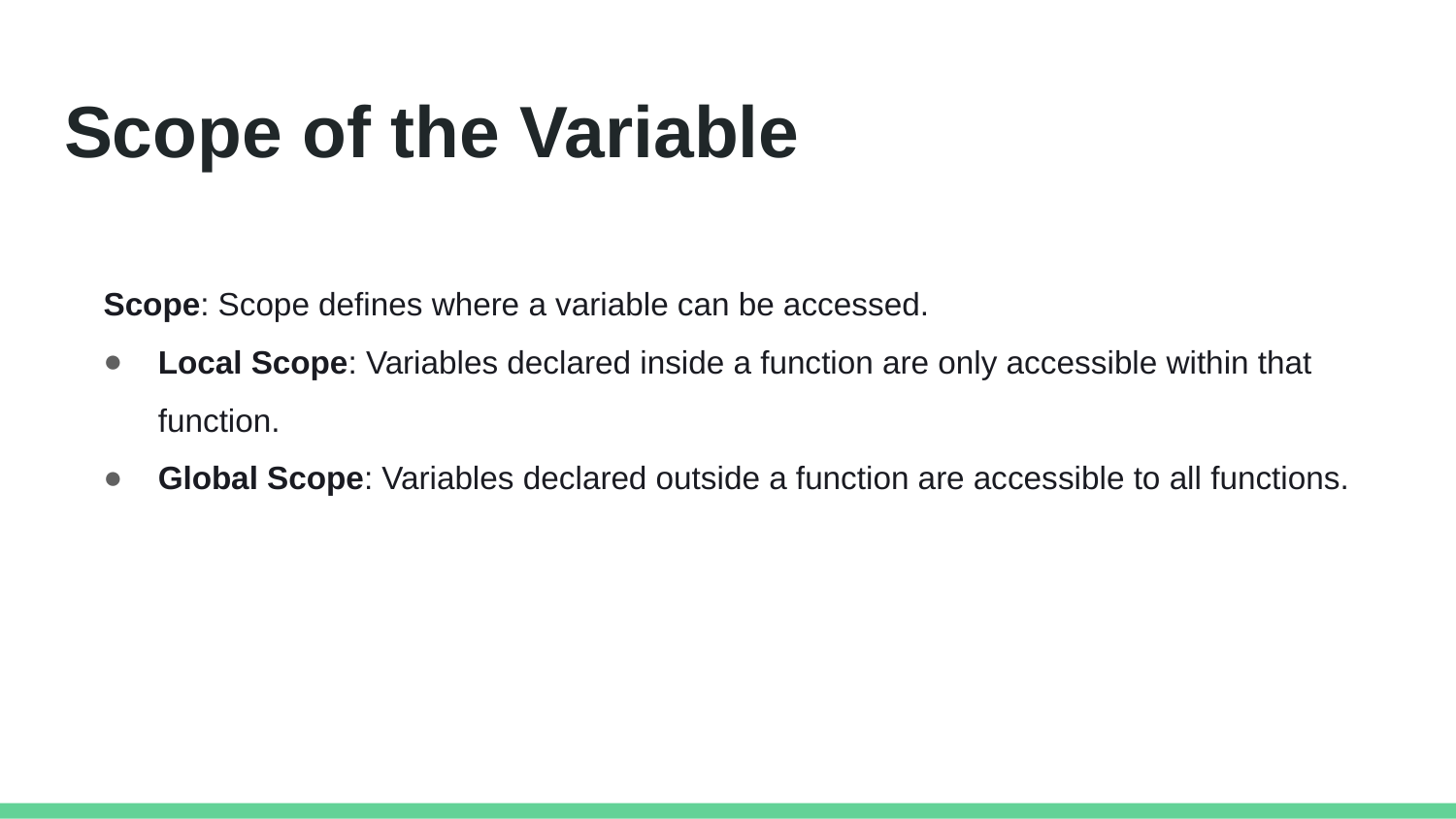

# Scope of the Variable
Scope: Scope defines where a variable can be accessed.
Local Scope: Variables declared inside a function are only accessible within that function.
Global Scope: Variables declared outside a function are accessible to all functions.